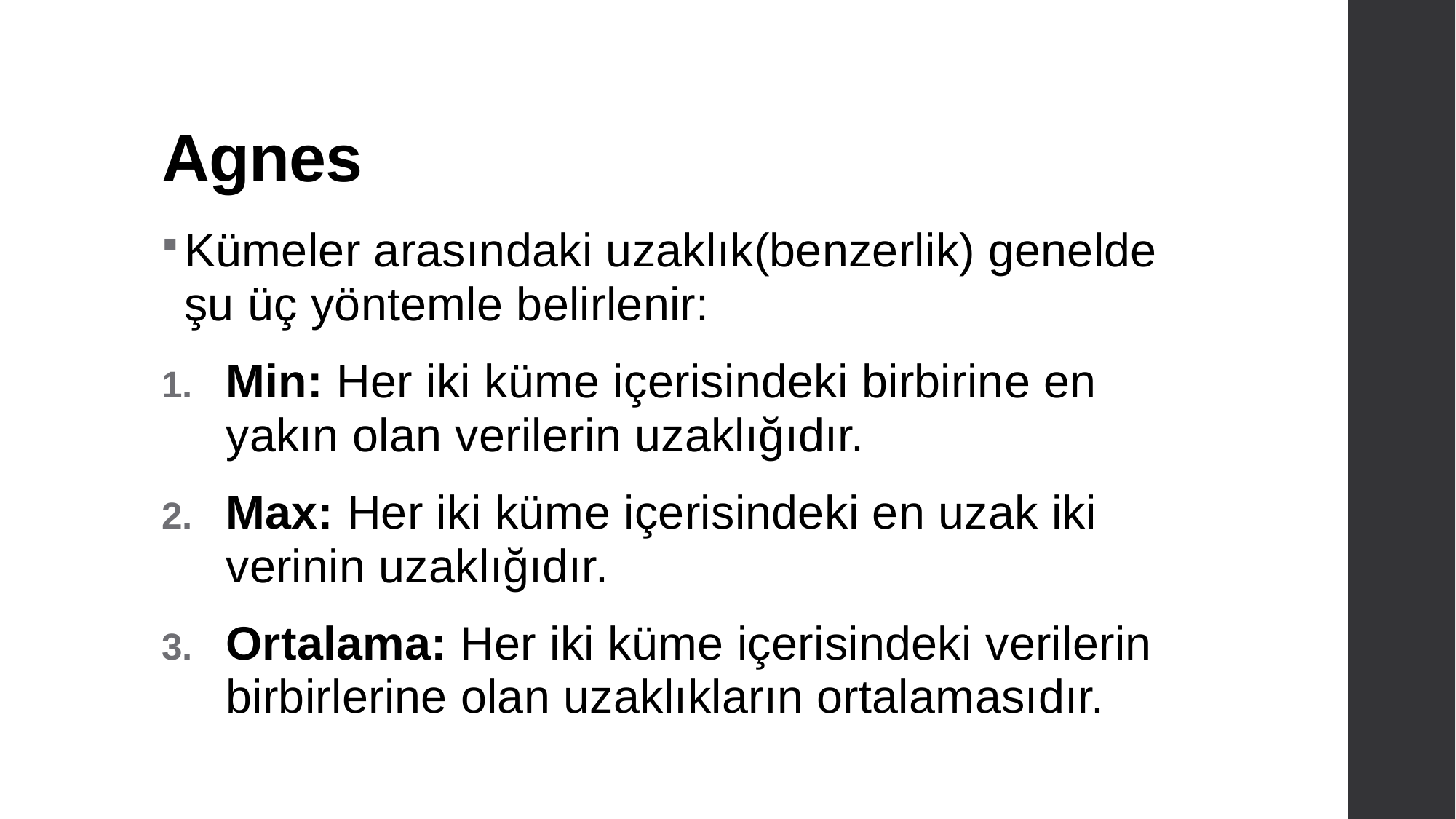

# Agnes
Kümeler arasındaki uzaklık(benzerlik) genelde şu üç yöntemle belirlenir:
Min: Her iki küme içerisindeki birbirine en yakın olan verilerin uzaklığıdır.
Max: Her iki küme içerisindeki en uzak iki verinin uzaklığıdır.
Ortalama: Her iki küme içerisindeki verilerin birbirlerine olan uzaklıkların ortalamasıdır.